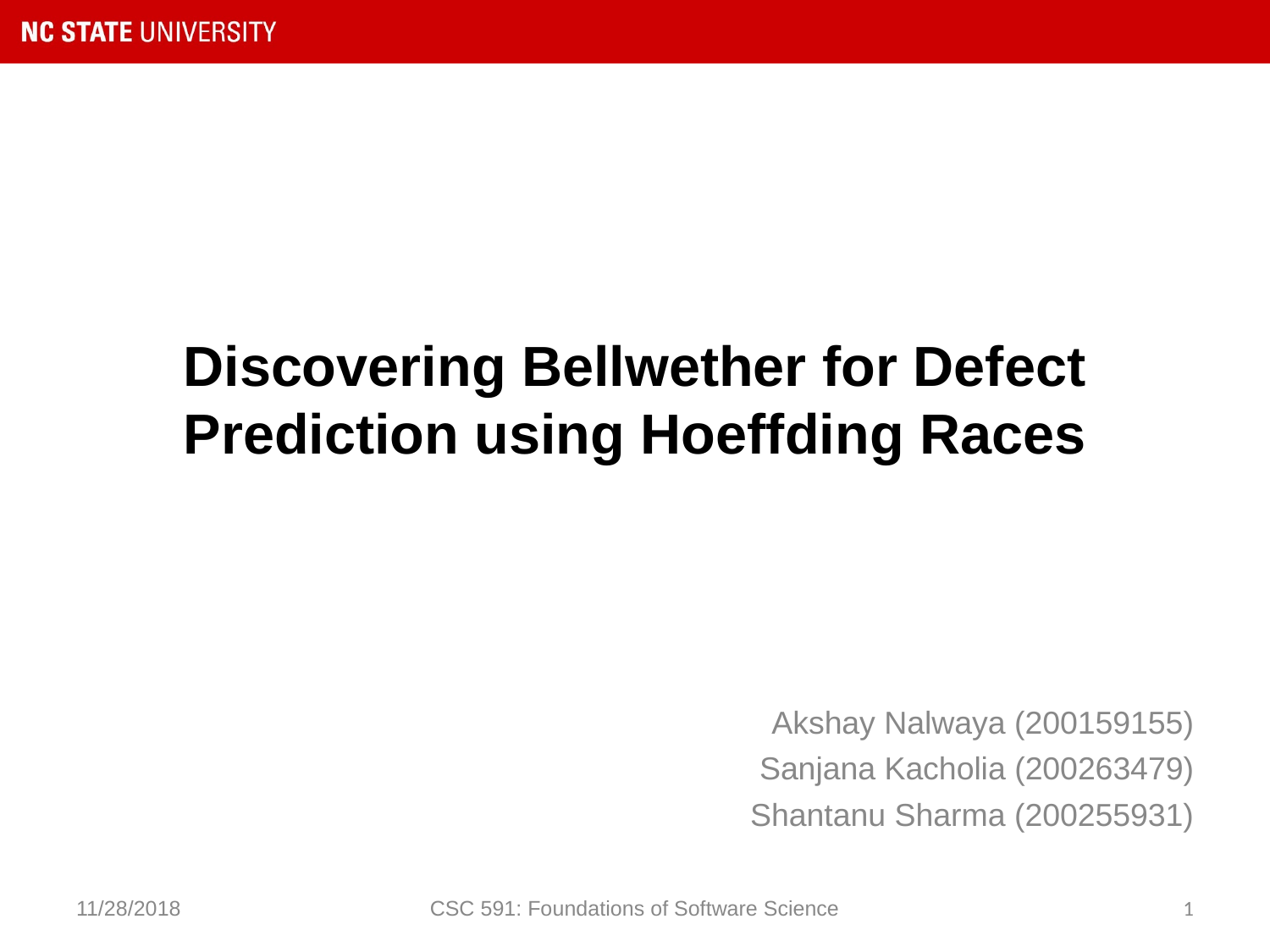

# Discovering Bellwether for Defect Prediction using Hoeffding Races
Akshay Nalwaya (200159155)
Sanjana Kacholia (200263479)
Shantanu Sharma (200255931)
11/28/2018
CSC 591: Foundations of Software Science
1